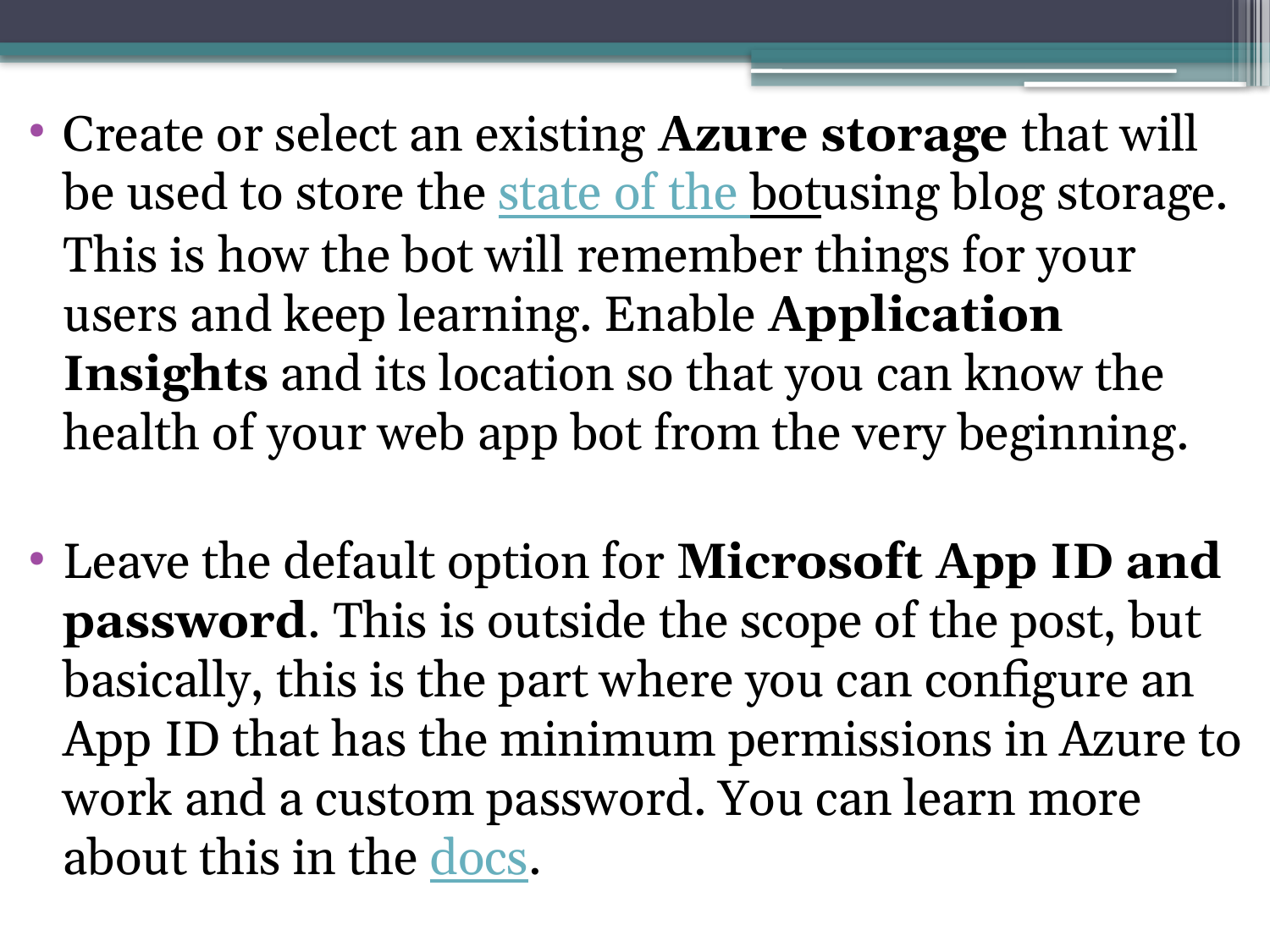

Create or select an existing Azure storage that will be used to store the state of the botusing blog storage. This is how the bot will remember things for your users and keep learning. Enable Application Insights and its location so that you can know the health of your web app bot from the very beginning.

Leave the default option for Microsoft App ID and password. This is outside the scope of the post, but basically, this is the part where you can configure an App ID that has the minimum permissions in Azure to work and a custom password. You can learn more about this in the docs.